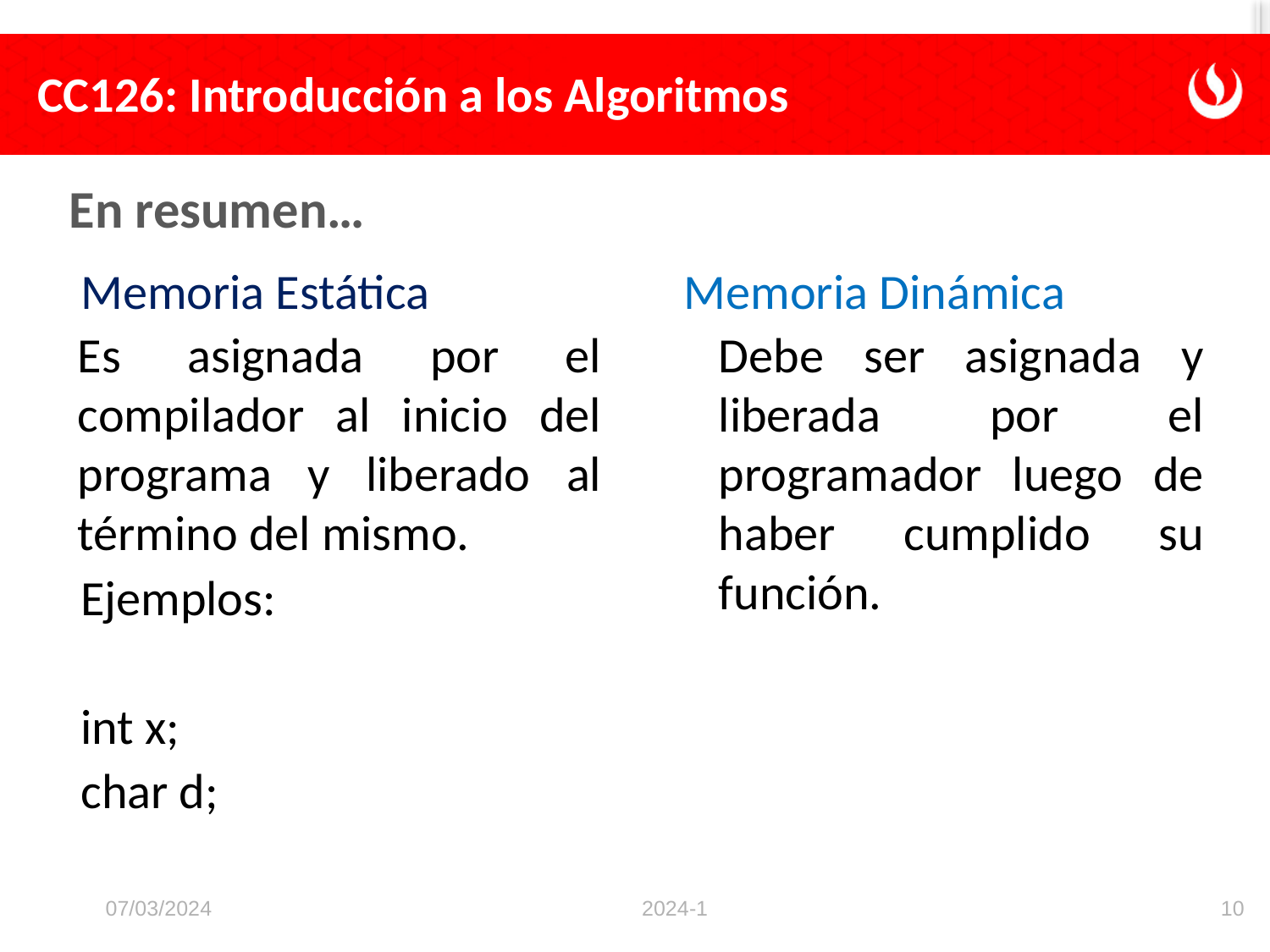

En resumen…
Memoria Estática
Memoria Dinámica
Es asignada por el compilador al inicio del programa y liberado al término del mismo.
Ejemplos:

int x;
char d;

	Debe ser asignada y liberada por el programador luego de haber cumplido su función.
07/03/2024
2024-1
10